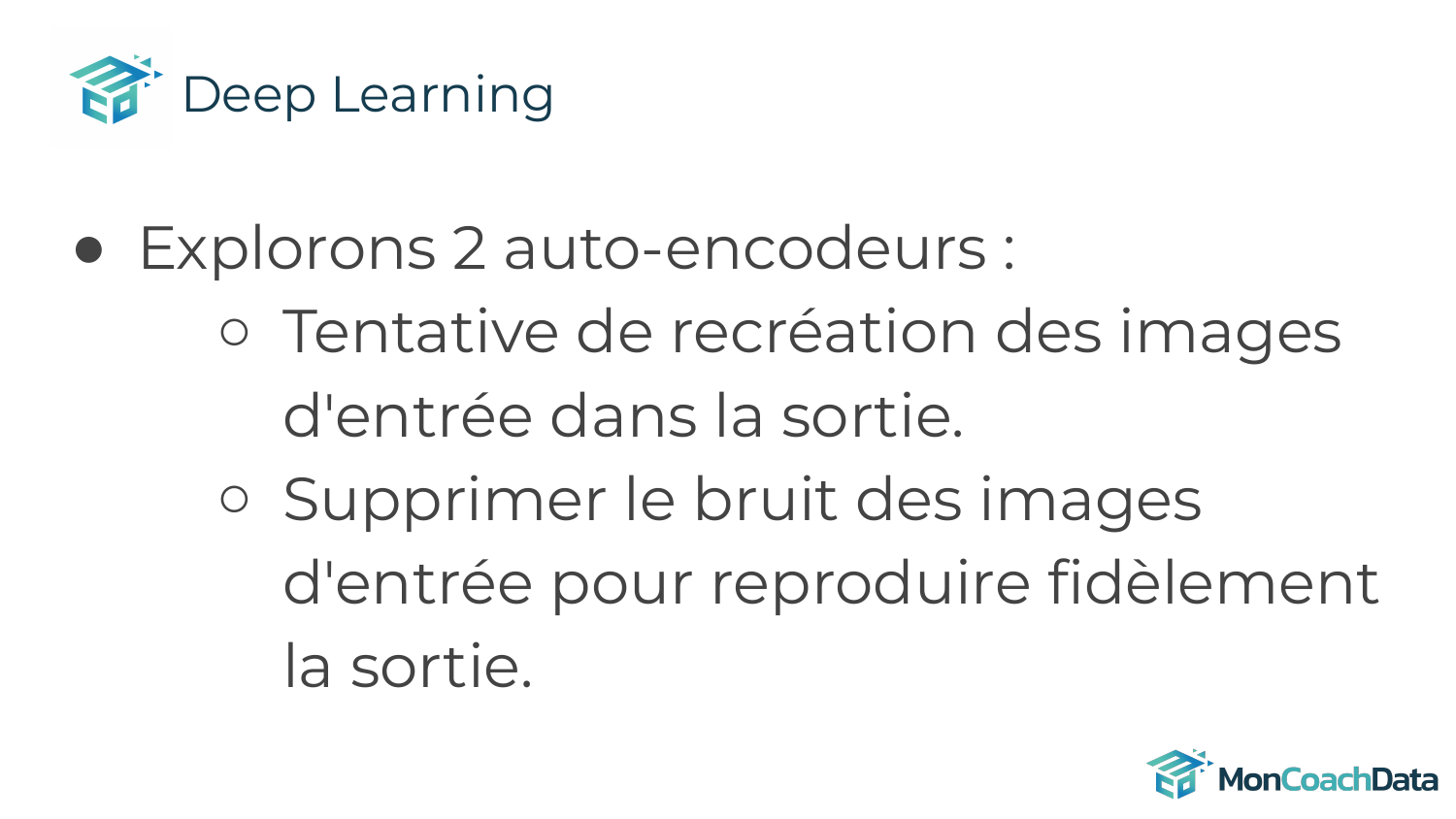

# Deep Learning
Explorons 2 auto-encodeurs :
Tentative de recréation des images d'entrée dans la sortie.
Supprimer le bruit des images d'entrée pour reproduire fidèlement la sortie.